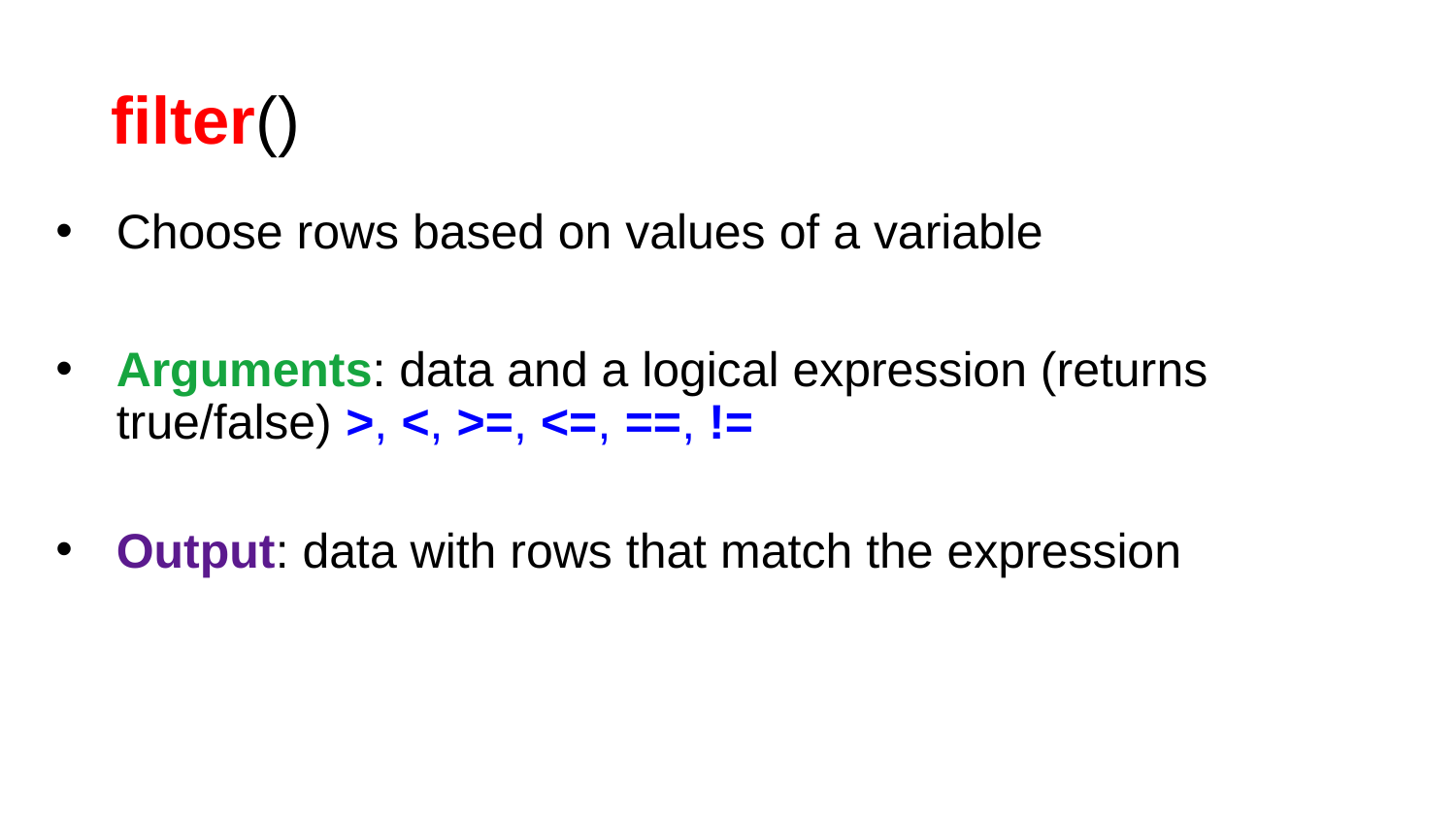

# filter()
Choose rows based on values of a variable

Arguments: data and a logical expression (returns true/false) >, <, >=, <=, ==, !=

Output: data with rows that match the expression